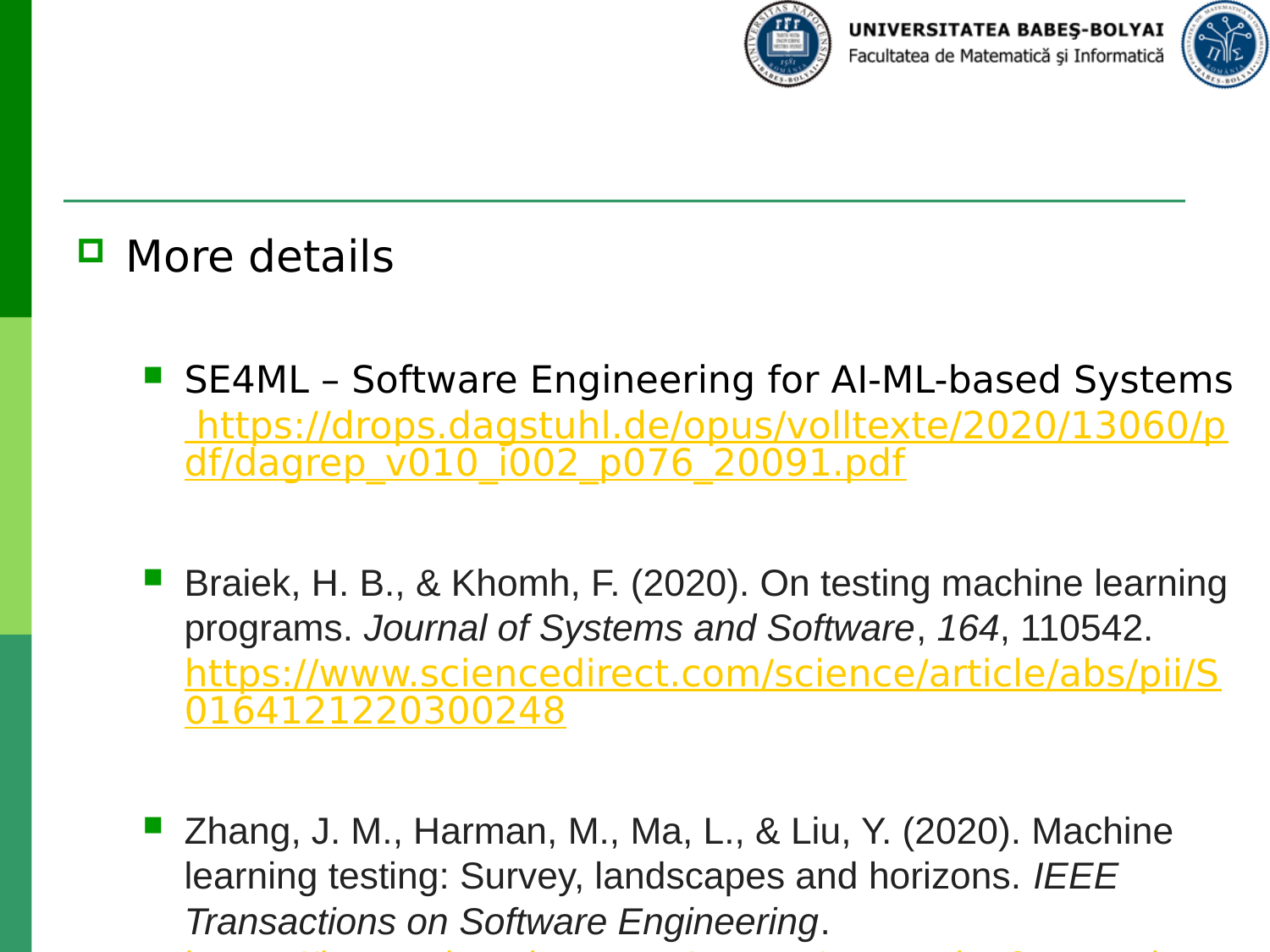

#
More details

SE4ML – Software Engineering for AI-ML-based Systems https://drops.dagstuhl.de/opus/volltexte/2020/13060/pdf/dagrep_v010_i002_p076_20091.pdf

Braiek, H. B., & Khomh, F. (2020). On testing machine learning programs. Journal of Systems and Software, 164, 110542. https://www.sciencedirect.com/science/article/abs/pii/S0164121220300248

Zhang, J. M., Harman, M., Ma, L., & Liu, Y. (2020). Machine learning testing: Survey, landscapes and horizons. IEEE Transactions on Software Engineering.  https://ieeexplore.ieee.org/stamp/stamp.jsp?arnumber=9000651&casa_token=9n3hR8ciH_MAAAAA:BWPwL97lzq-IWPKdlrGx5S6Cc8YAiu7uj8410Jf89YJomK0CTG9Lt_4IyL5pAzFdG3E8D79xwSR1&tag=1